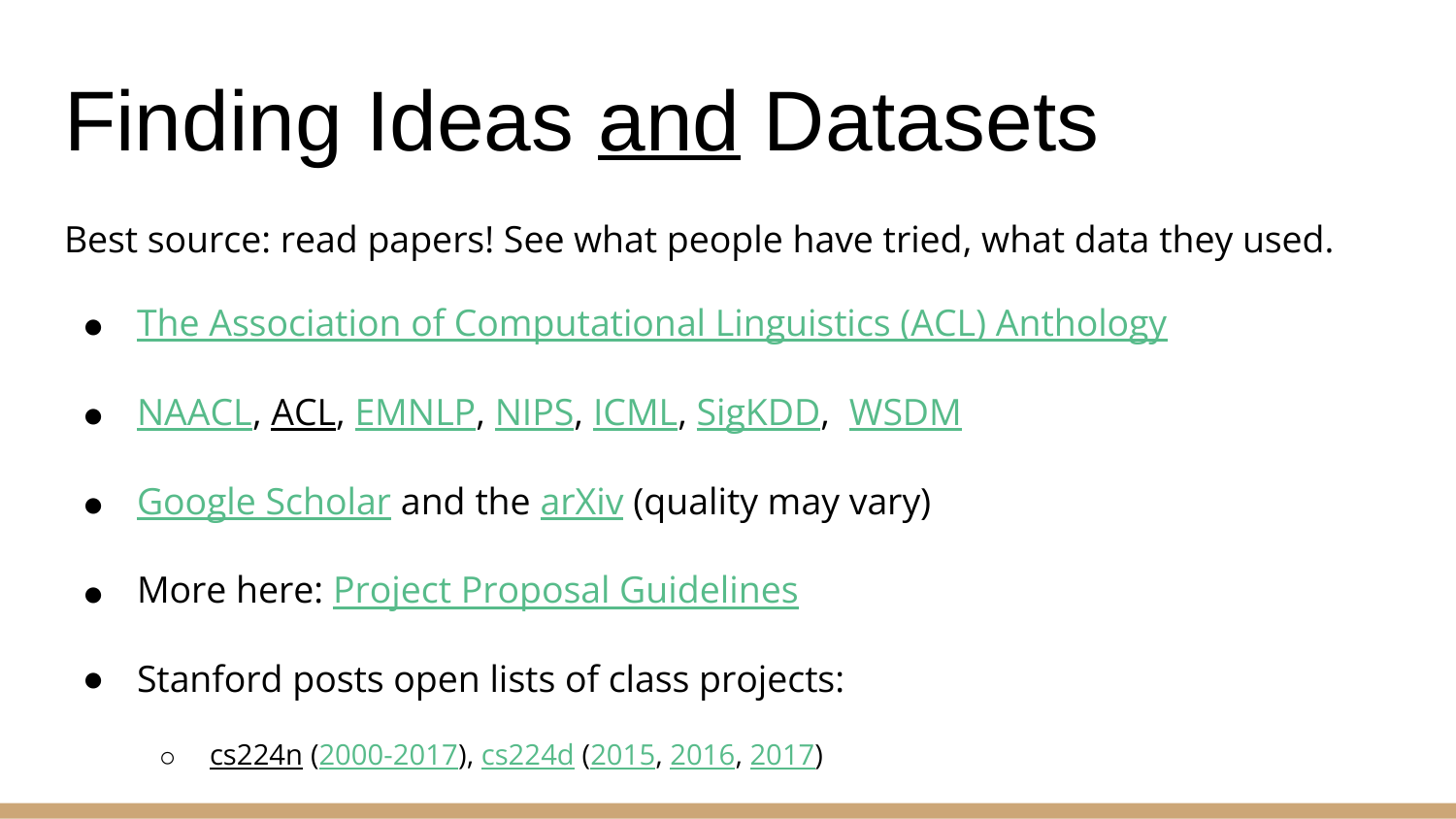

# Finding Ideas and Datasets
Best source: read papers! See what people have tried, what data they used.
The Association of Computational Linguistics (ACL) Anthology
NAACL, ACL, EMNLP, NIPS, ICML, SigKDD,  WSDM
Google Scholar and the arXiv (quality may vary)
More here: Project Proposal Guidelines
Stanford posts open lists of class projects:
cs224n (2000-2017), cs224d (2015, 2016, 2017)